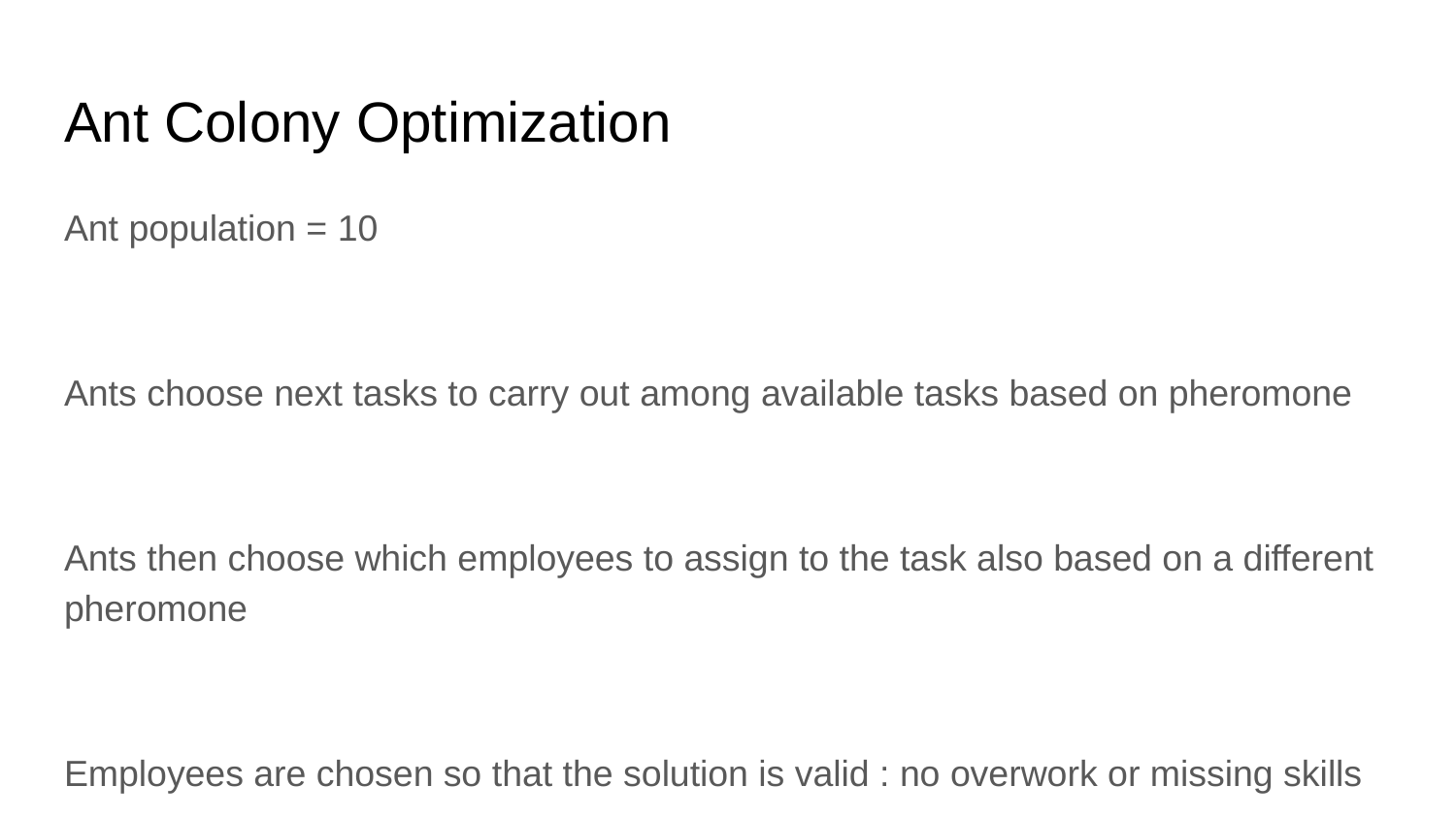

# Ant Colony Optimization
Ant population = 10

Ants choose next tasks to carry out among available tasks based on pheromone

Ants then choose which employees to assign to the task also based on a different pheromone

Employees are chosen so that the solution is valid : no overwork or missing skills